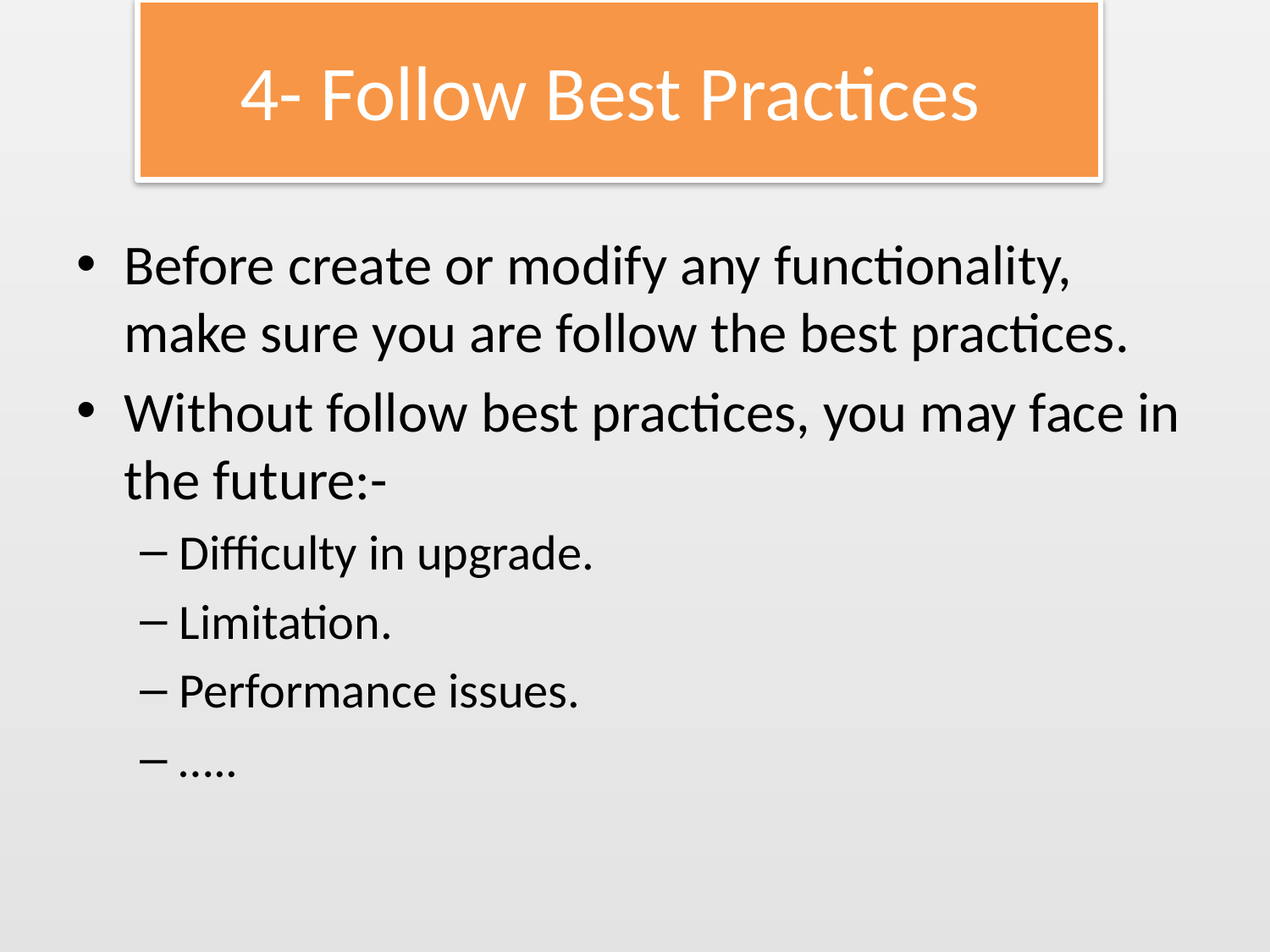

# 4- Follow Best Practices
Before create or modify any functionality, make sure you are follow the best practices.
Without follow best practices, you may face in the future:-
Difficulty in upgrade.
Limitation.
Performance issues.
…..